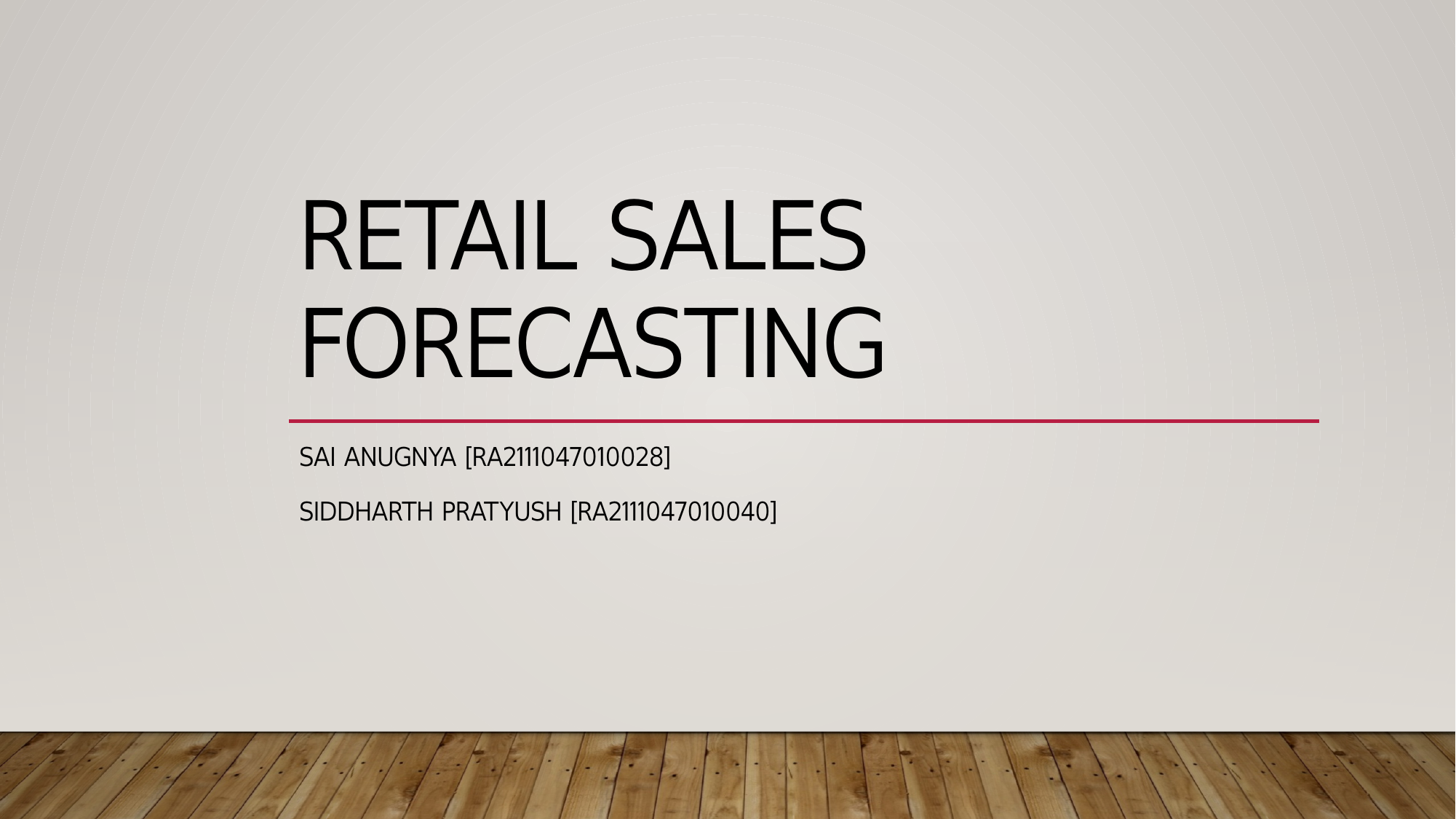

# Retail sales forecasting
SAI ANUGNYA [RA2111047010028]
SIDDHARTH PRATYUSH [RA2111047010040]